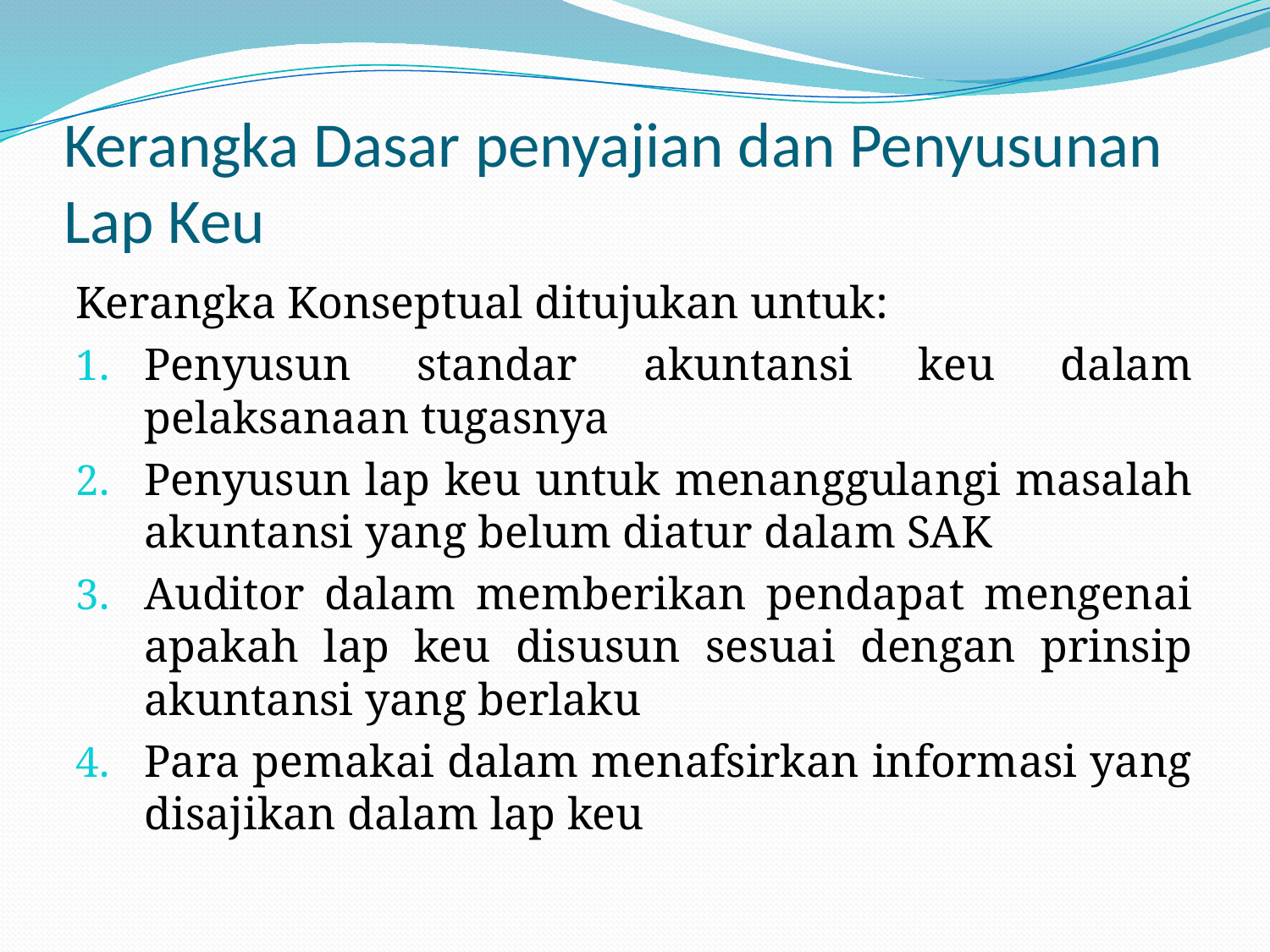

# Kerangka Dasar penyajian dan Penyusunan Lap Keu
Kerangka Konseptual ditujukan untuk:
Penyusun standar akuntansi keu dalam pelaksanaan tugasnya
Penyusun lap keu untuk menanggulangi masalah akuntansi yang belum diatur dalam SAK
Auditor dalam memberikan pendapat mengenai apakah lap keu disusun sesuai dengan prinsip akuntansi yang berlaku
Para pemakai dalam menafsirkan informasi yang disajikan dalam lap keu